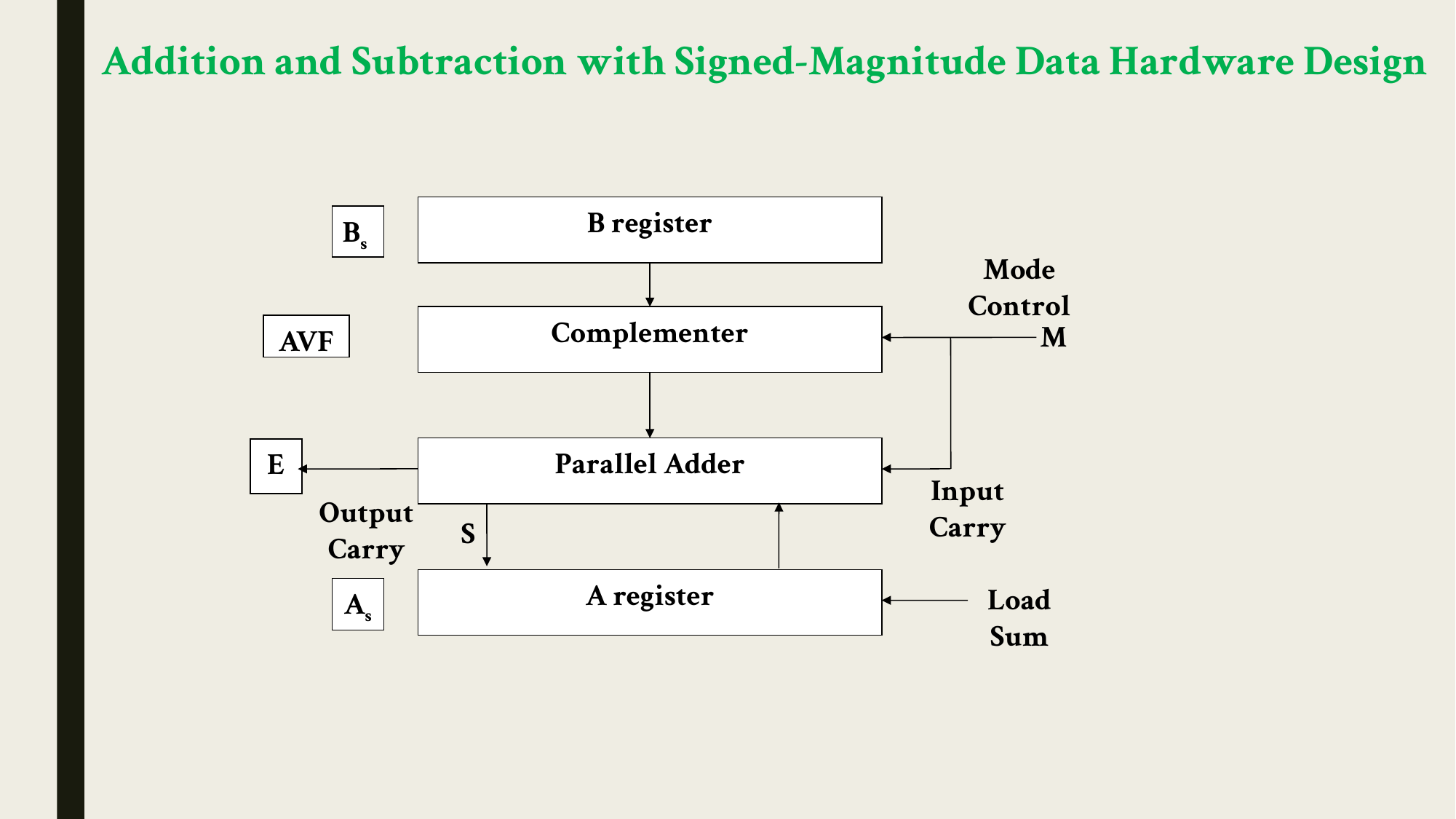

# Addition and Subtraction with Signed-Magnitude Data Hardware Design
B register
Bs

Mode Control
Complementer
AVF
M

Parallel Adder
E

Input Carry

Output Carry

S
A register
 As
Load Sum